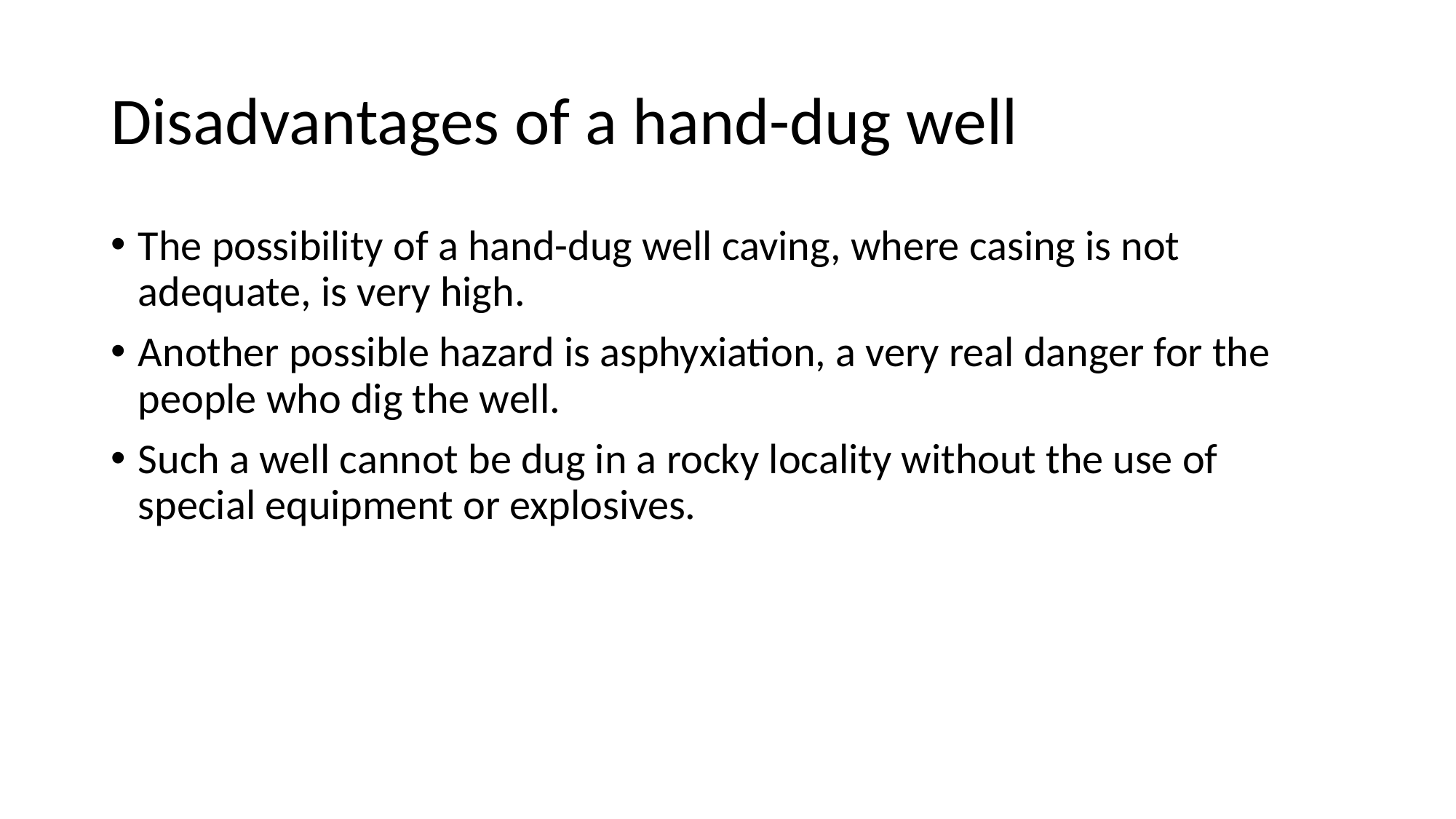

# Disadvantages of a hand-dug well
The possibility of a hand-dug well caving, where casing is not adequate, is very high.
Another possible hazard is asphyxiation, a very real danger for the people who dig the well.
Such a well cannot be dug in a rocky locality without the use of special equipment or explosives.